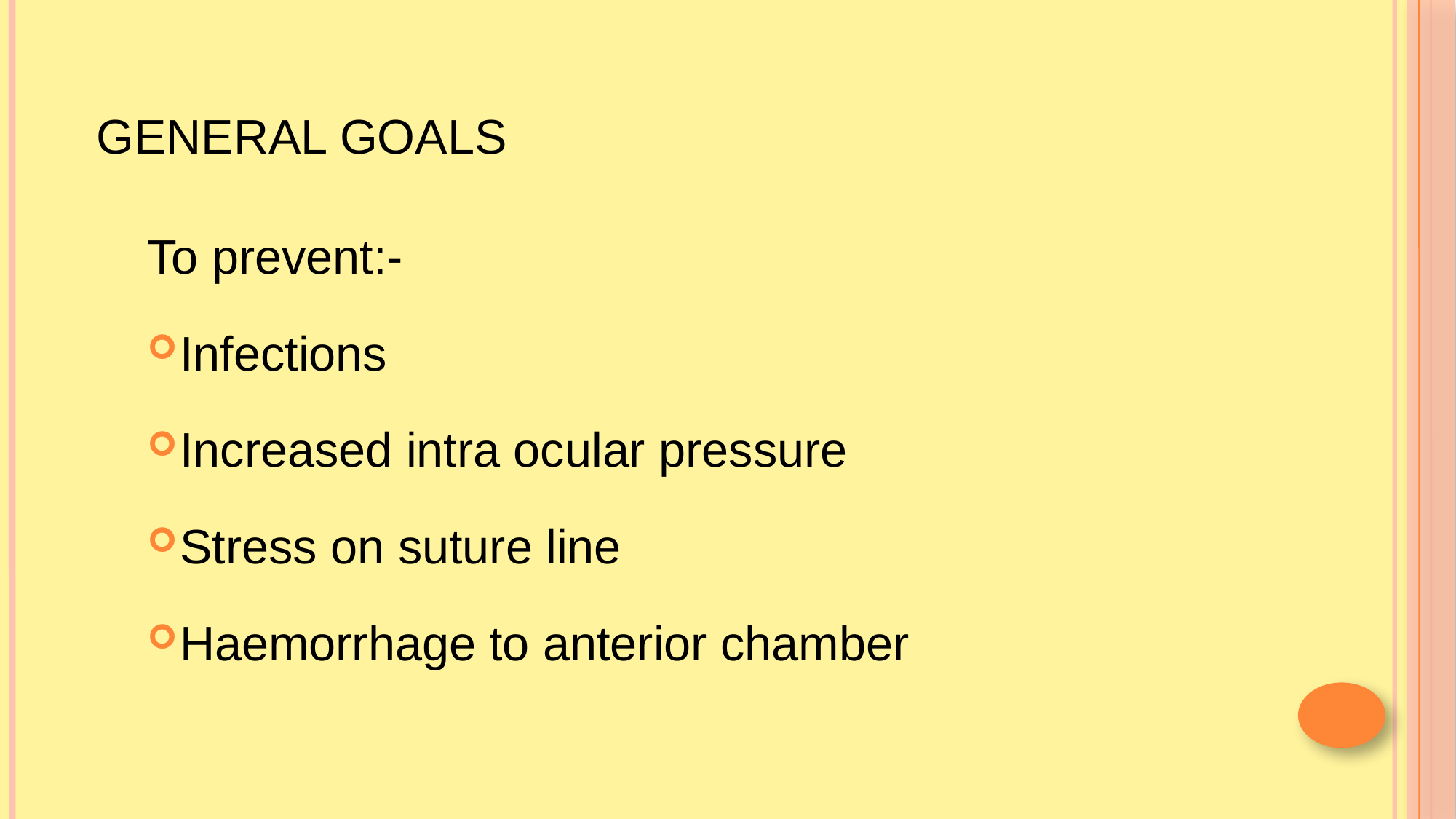

# General goals
To prevent:-
Infections
Increased intra ocular pressure
Stress on suture line
Haemorrhage to anterior chamber